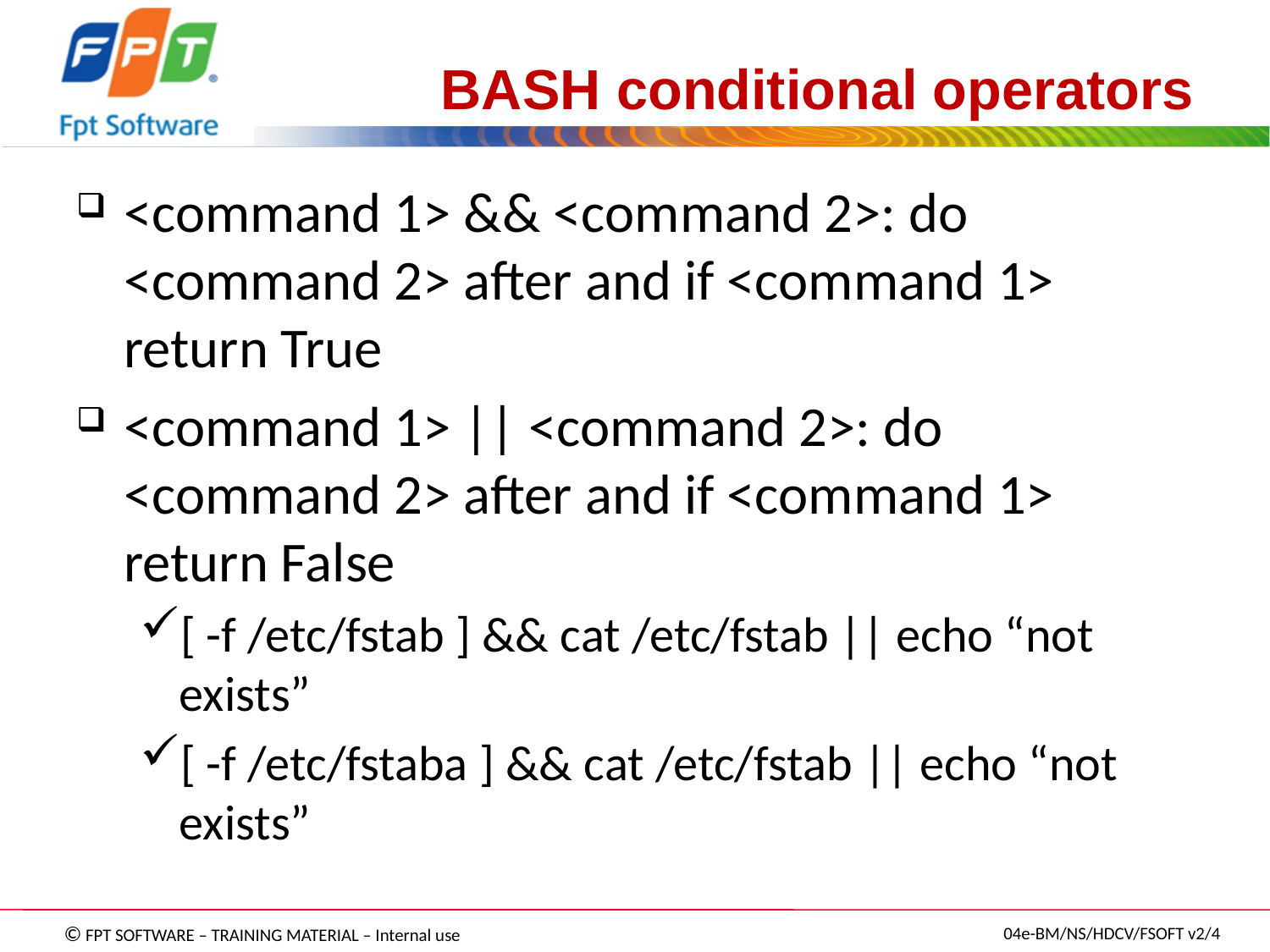

# BASH conditional operators
<command 1> && <command 2>: do <command 2> after and if <command 1> return True
<command 1> || <command 2>: do <command 2> after and if <command 1> return False
[ -f /etc/fstab ] && cat /etc/fstab || echo “not exists”
[ -f /etc/fstaba ] && cat /etc/fstab || echo “not exists”